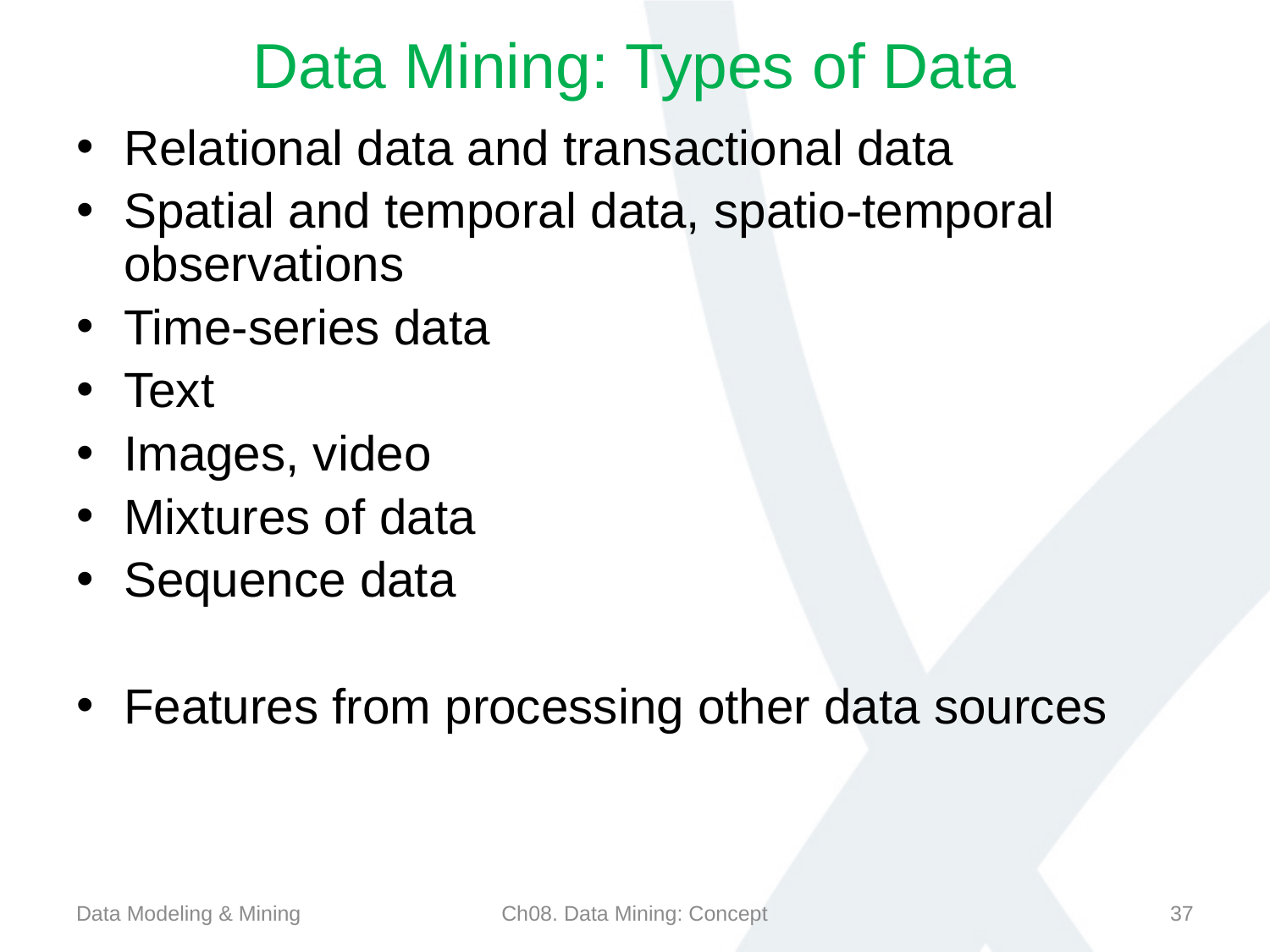

# Data Mining: Types of Data
Relational data and transactional data
Spatial and temporal data, spatio-temporal observations
Time-series data
Text
Images, video
Mixtures of data
Sequence data

Features from processing other data sources
Data Modeling & Mining
Ch08. Data Mining: Concept
37